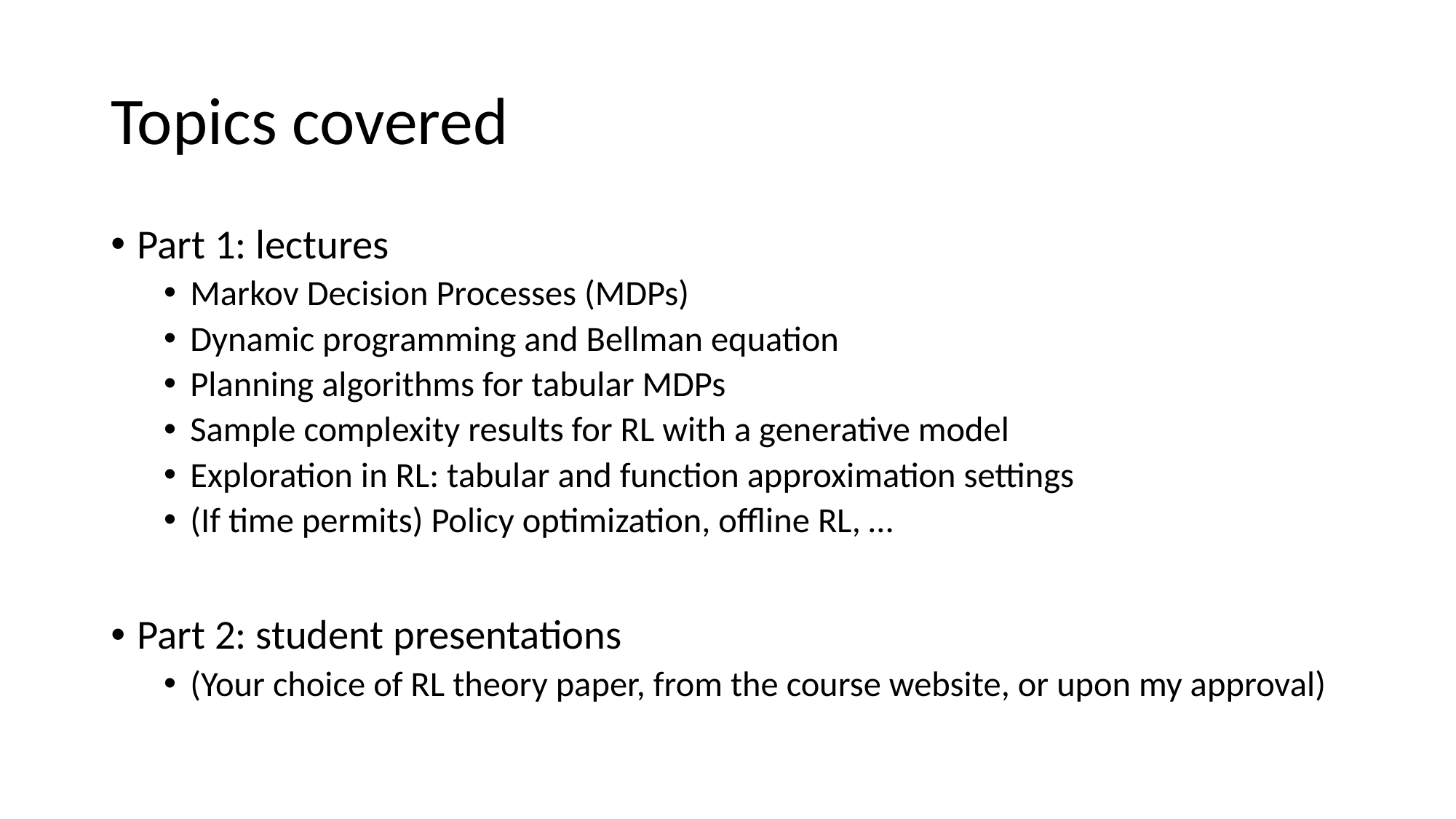

# Topics covered
Part 1: lectures
Markov Decision Processes (MDPs)
Dynamic programming and Bellman equation
Planning algorithms for tabular MDPs
Sample complexity results for RL with a generative model
Exploration in RL: tabular and function approximation settings
(If time permits) Policy optimization, offline RL, …

Part 2: student presentations
(Your choice of RL theory paper, from the course website, or upon my approval)